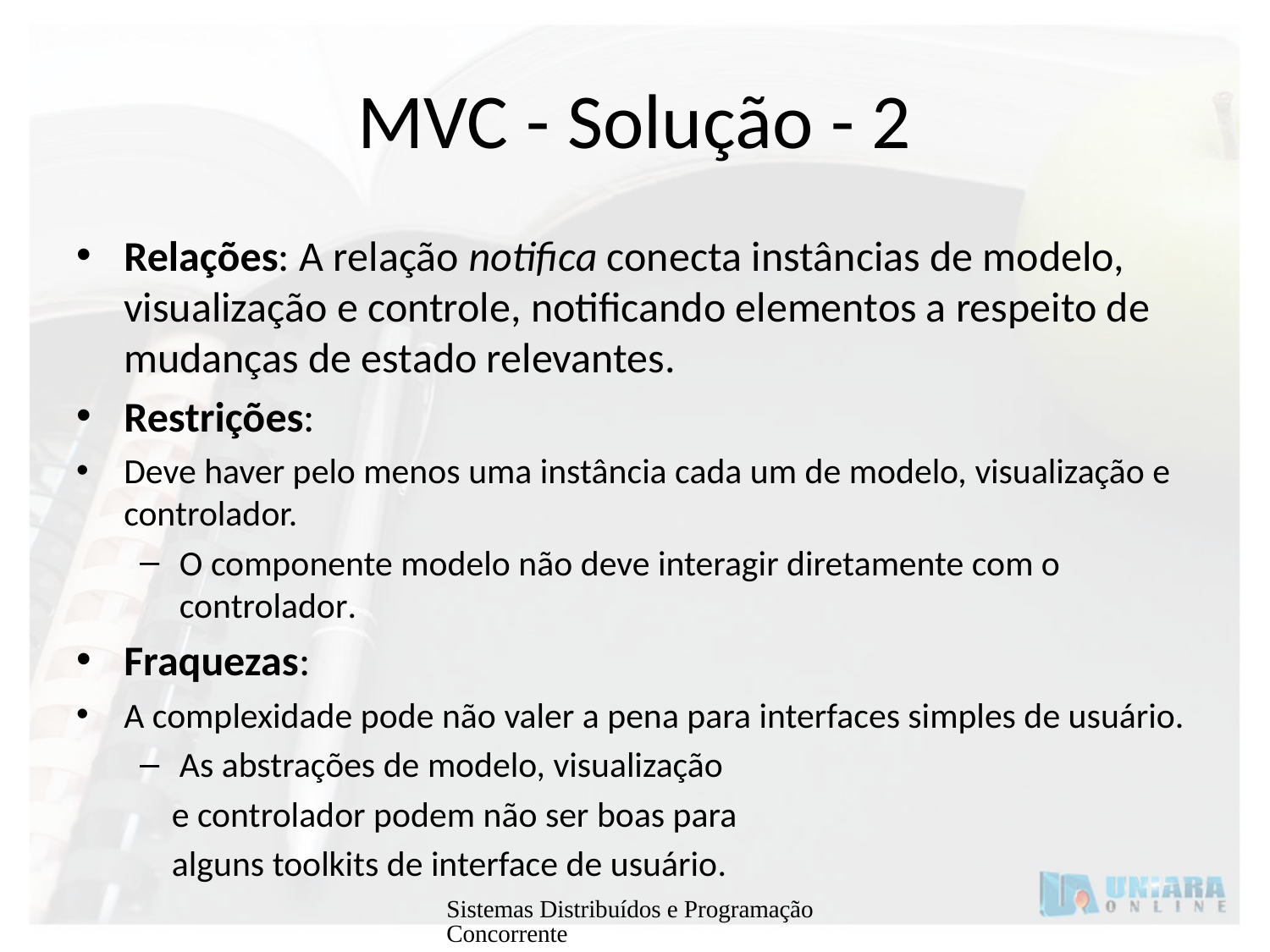

# MVC - Solução - 2
Relações: A relação notifica conecta instâncias de modelo, visualização e controle, notificando elementos a respeito de mudanças de estado relevantes.
Restrições:
Deve haver pelo menos uma instância cada um de modelo, visualização e controlador.
O componente modelo não deve interagir diretamente com o controlador.
Fraquezas:
A complexidade pode não valer a pena para interfaces simples de usuário.
As abstrações de modelo, visualização
    e controlador podem não ser boas para
    alguns toolkits de interface de usuário.
Sistemas Distribuídos e Programação Concorrente